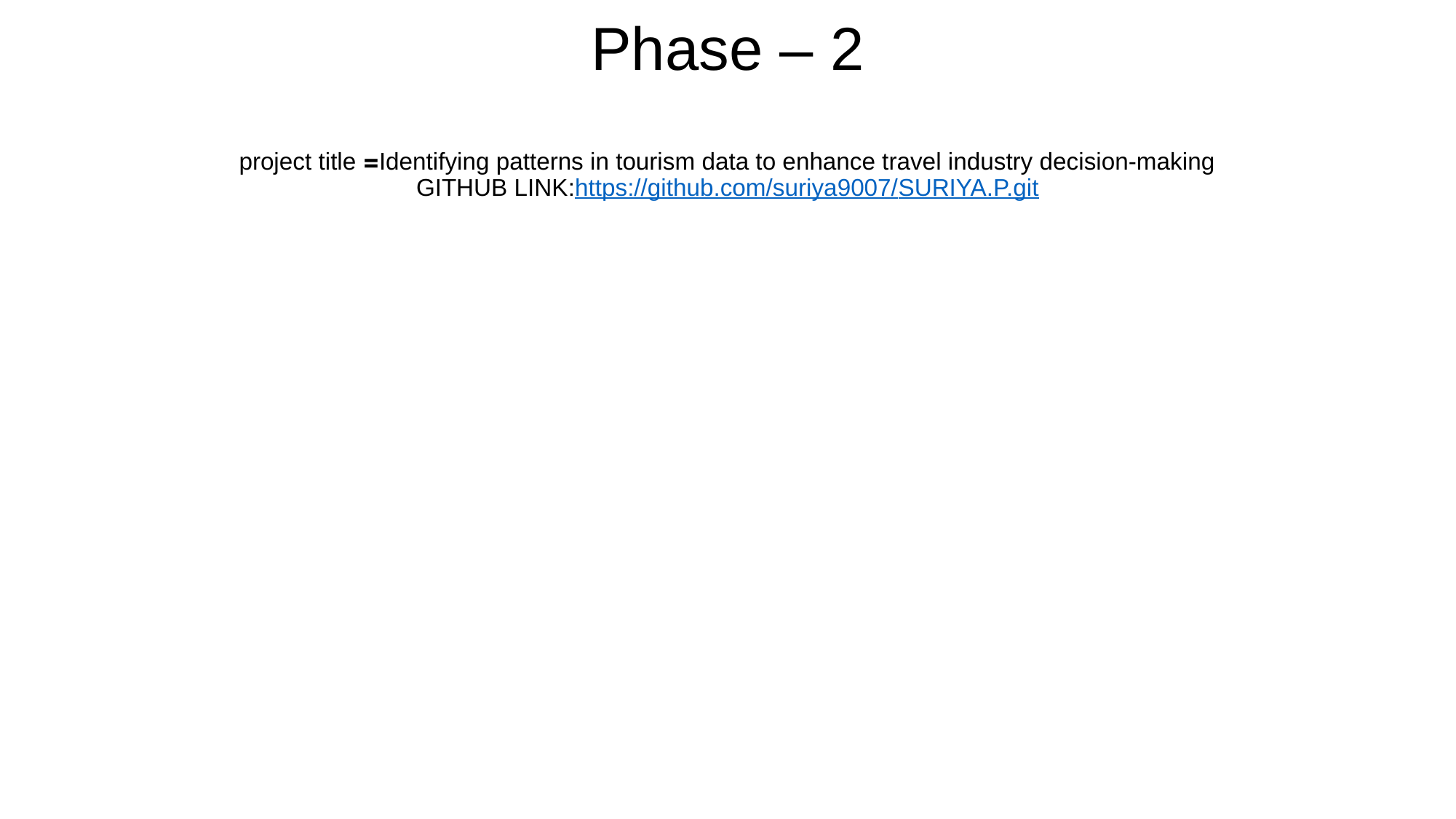

# Phase – 2 project title =Identifying patterns in tourism data to enhance travel industry decision-making GITHUB LINK:https://github.com/suriya9007/SURIYA.P.git